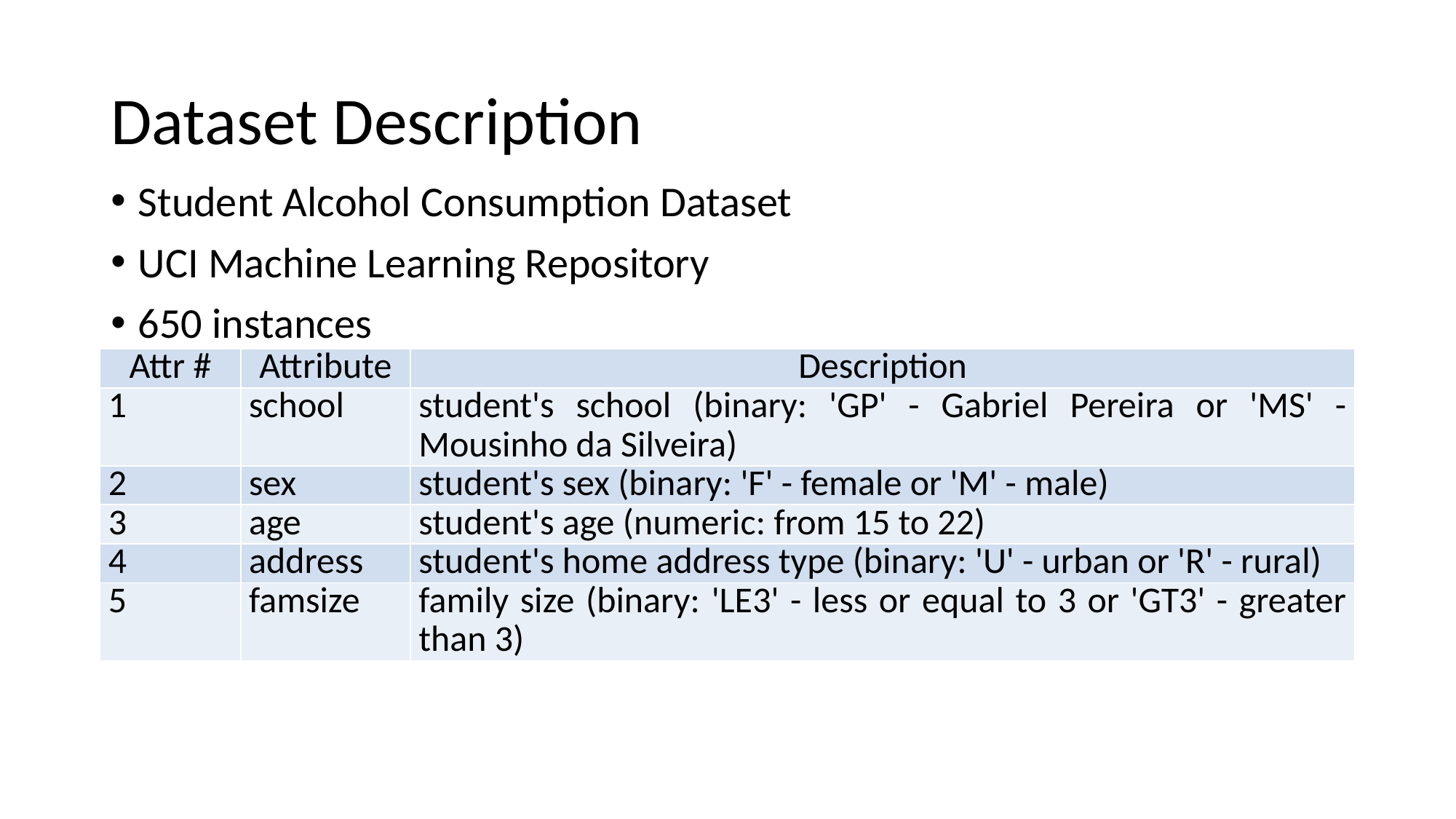

# Dataset Description
Student Alcohol Consumption Dataset
UCI Machine Learning Repository
650 instances

| Attr # | Attribute | Description |
| --- | --- | --- |
| 1 | school | student's school (binary: 'GP' - Gabriel Pereira or 'MS' - Mousinho da Silveira) |
| 2 | sex | student's sex (binary: 'F' - female or 'M' - male) |
| 3 | age | student's age (numeric: from 15 to 22) |
| 4 | address | student's home address type (binary: 'U' - urban or 'R' - rural) |
| 5 | famsize | family size (binary: 'LE3' - less or equal to 3 or 'GT3' - greater than 3) |